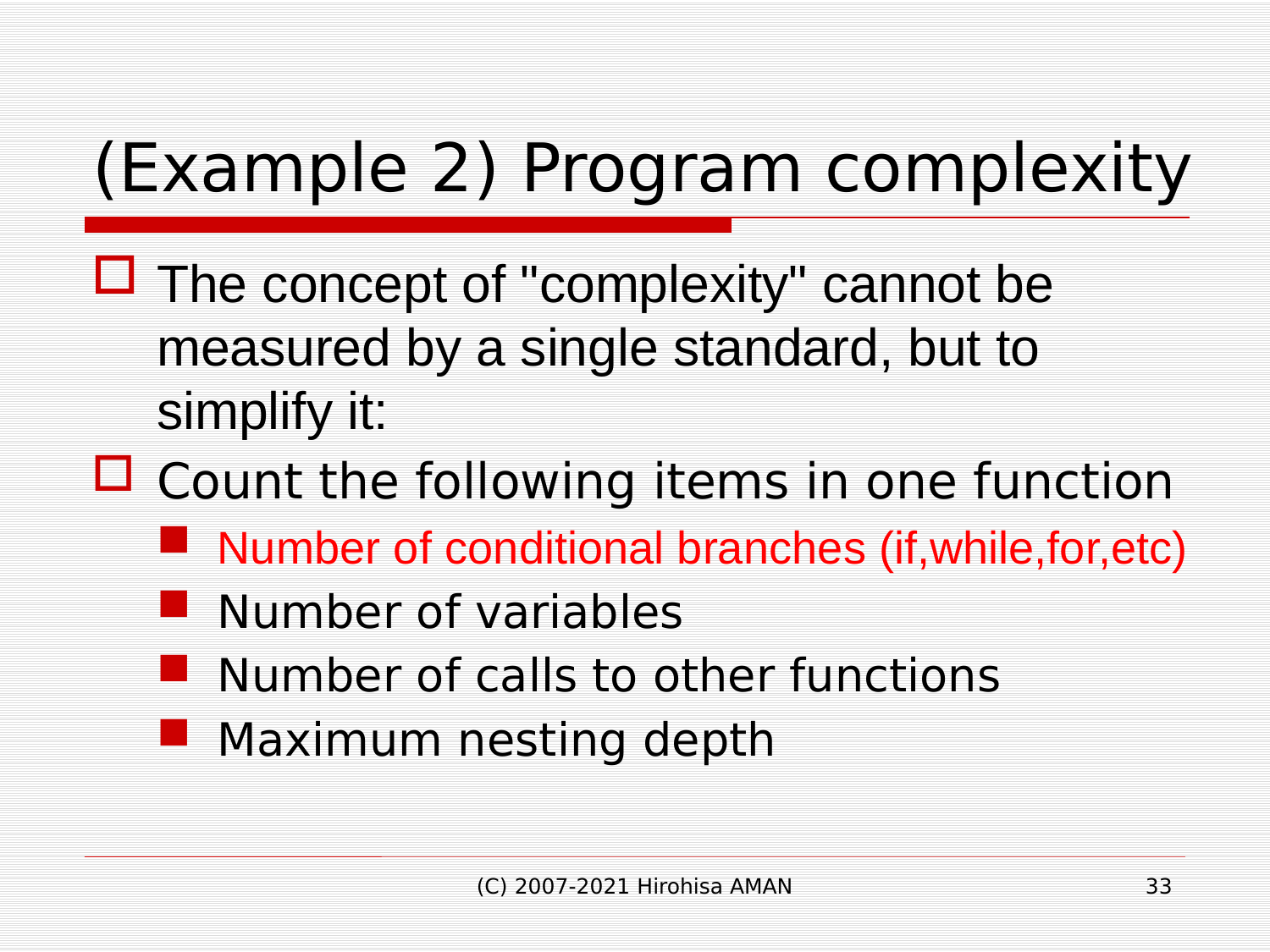

# (Example 2) Program complexity
The concept of "complexity" cannot be measured by a single standard, but to simplify it:
Count the following items in one function
Number of conditional branches (if,while,for,etc)
Number of variables
Number of calls to other functions
Maximum nesting depth

(C) 2007-2021 Hirohisa AMAN
33